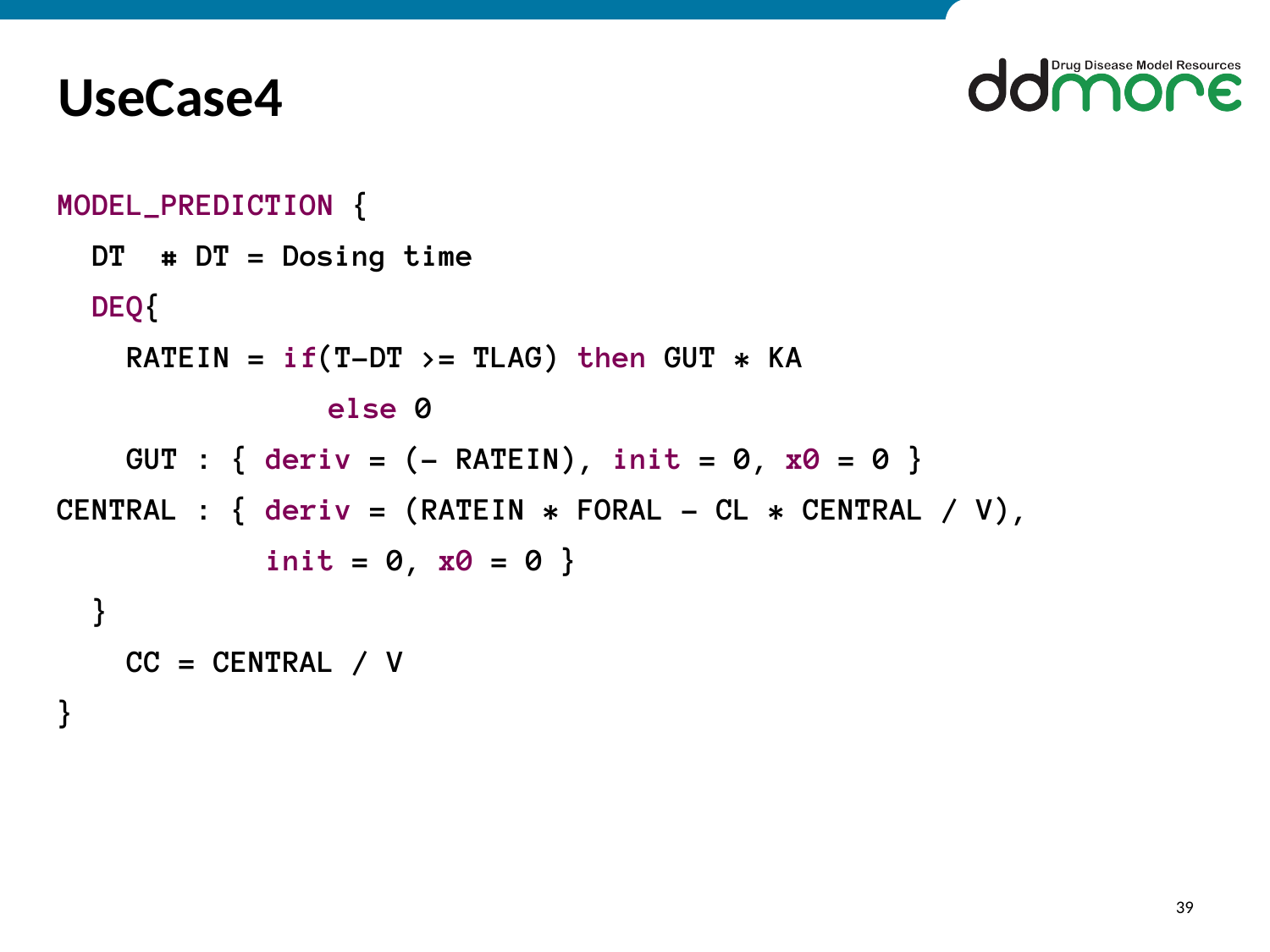

# UseCase4
MODEL_PREDICTION {
  DT  # DT = Dosing time
  DEQ{
    RATEIN = if(T-DT >= TLAG) then GUT * KA
		 else 0
    GUT : { deriv = (- RATEIN), init = 0, x0 = 0 }
CENTRAL : { deriv = (RATEIN * FORAL - CL * CENTRAL / V),
            init = 0, x0 = 0 }
  }
    CC = CENTRAL / V
}
39